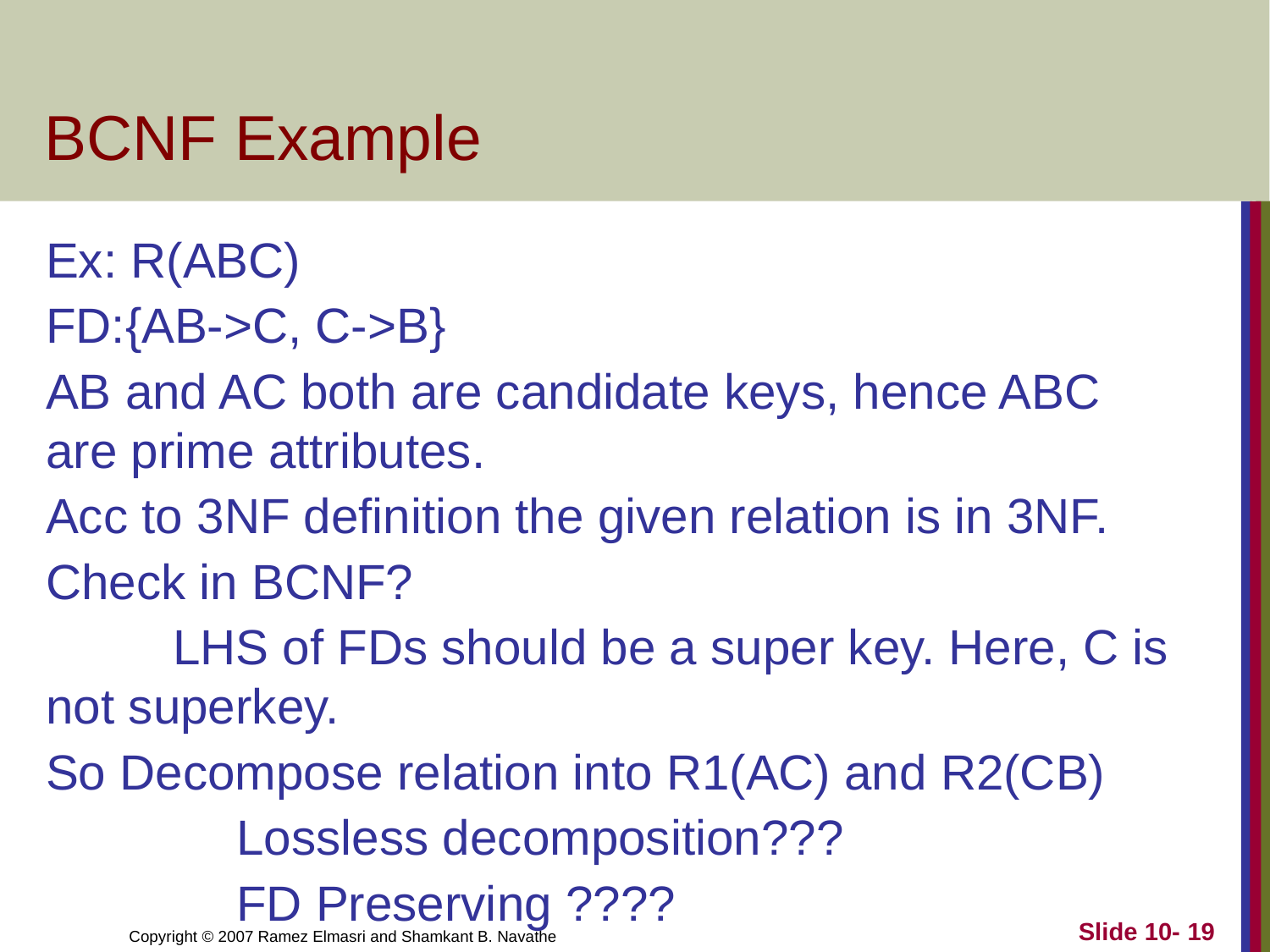

# BCNF Example
Ex: R(ABC)
FD:{AB->C, C->B}
AB and AC both are candidate keys, hence ABC are prime attributes.
Acc to 3NF definition the given relation is in 3NF.
Check in BCNF?
	LHS of FDs should be a super key. Here, C is not superkey.
So Decompose relation into R1(AC) and R2(CB)
Lossless decomposition???
FD Preserving ????

Slide 10- 19